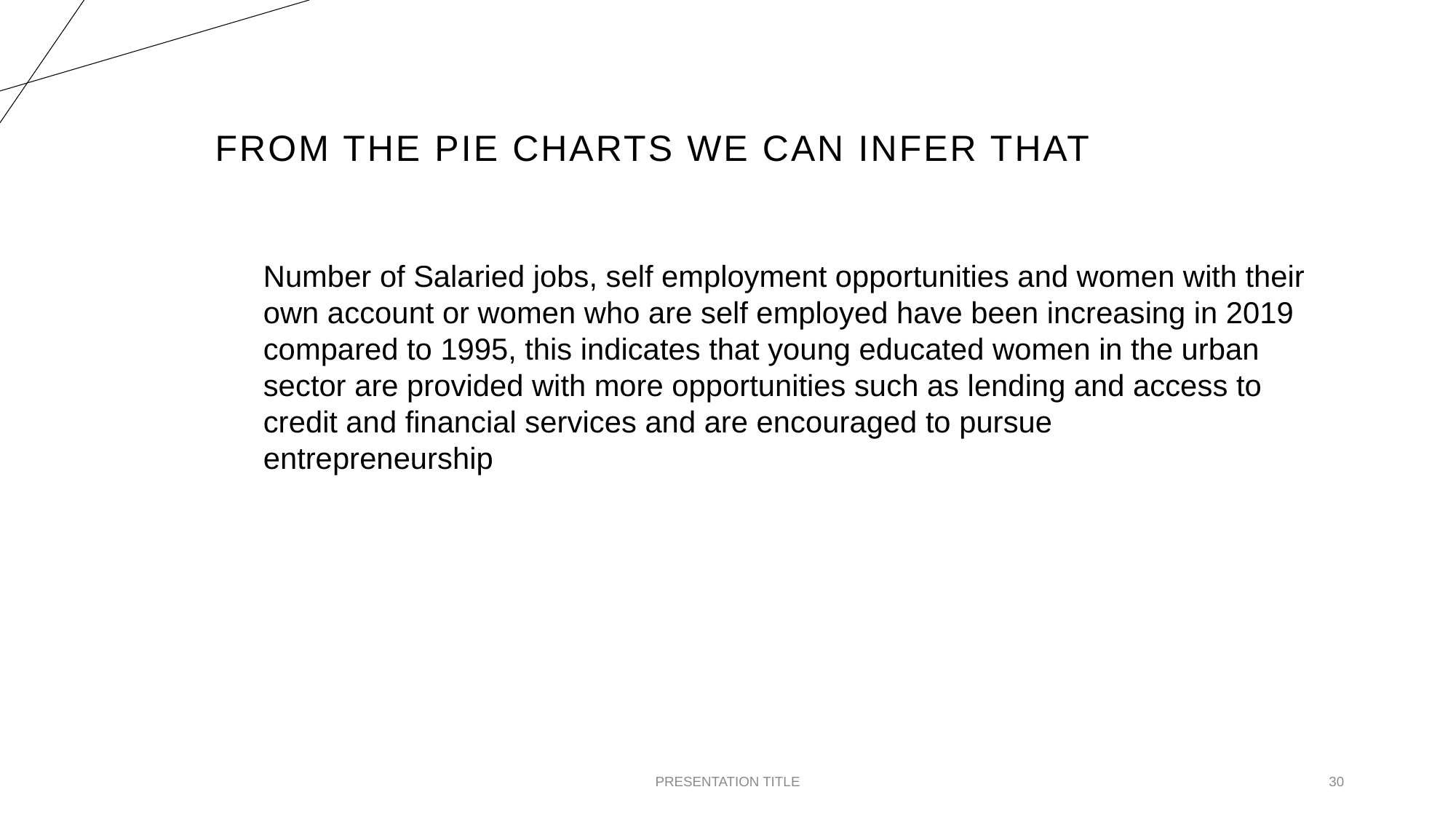

# From the pie charts we can infer that
Number of Salaried jobs, self employment opportunities and women with their own account or women who are self employed have been increasing in 2019 compared to 1995, this indicates that young educated women in the urban sector are provided with more opportunities such as lending and access to credit and financial services and are encouraged to pursue
entrepreneurship
PRESENTATION TITLE
30